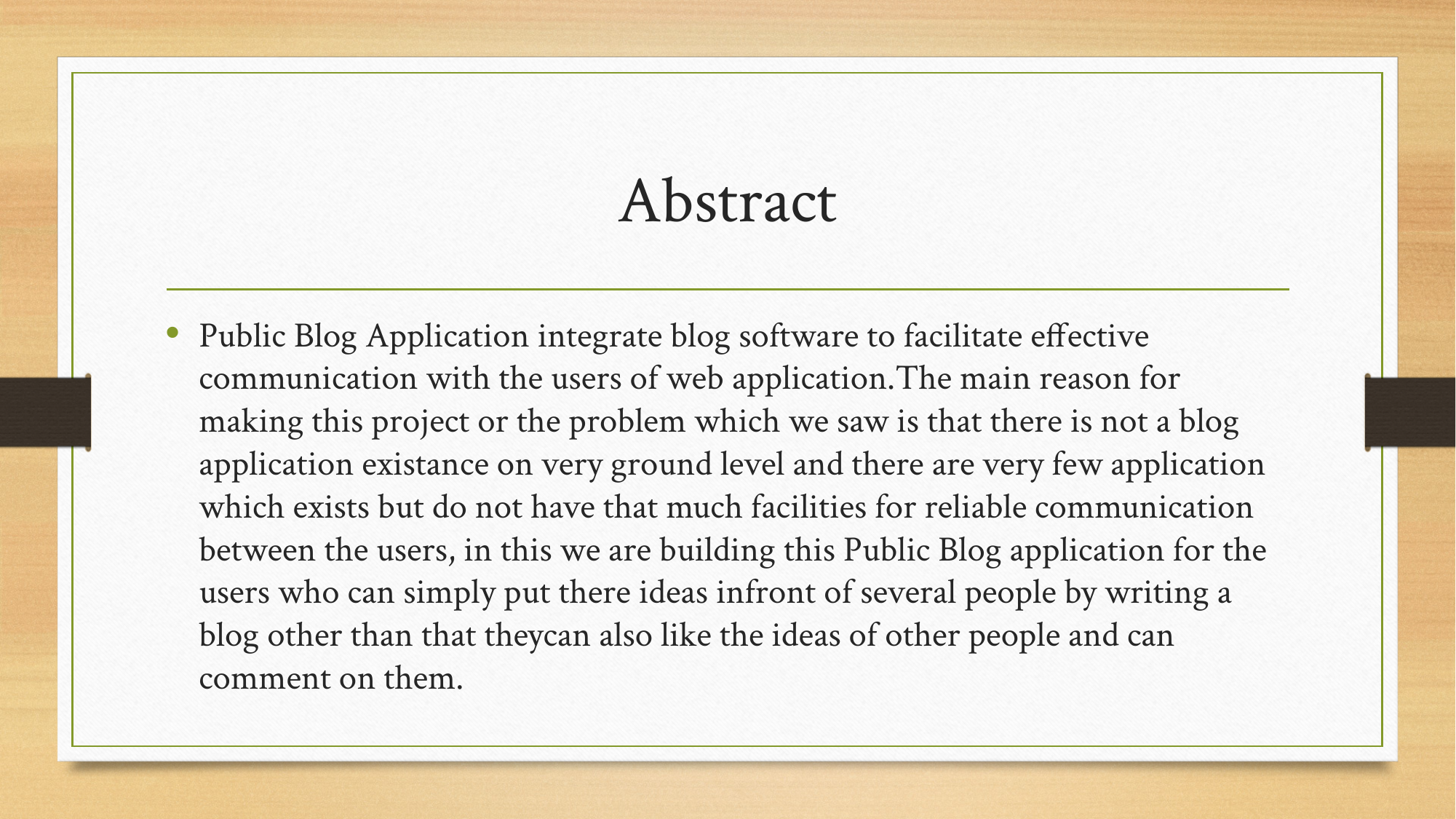

# Abstract
Public Blog Application integrate blog software to facilitate effective communication with the users of web application.The main reason for making this project or the problem which we saw is that there is not a blog application existance on very ground level and there are very few application which exists but do not have that much facilities for reliable communication between the users, in this we are building this Public Blog application for the users who can simply put there ideas infront of several people by writing a blog other than that theycan also like the ideas of other people and can comment on them.